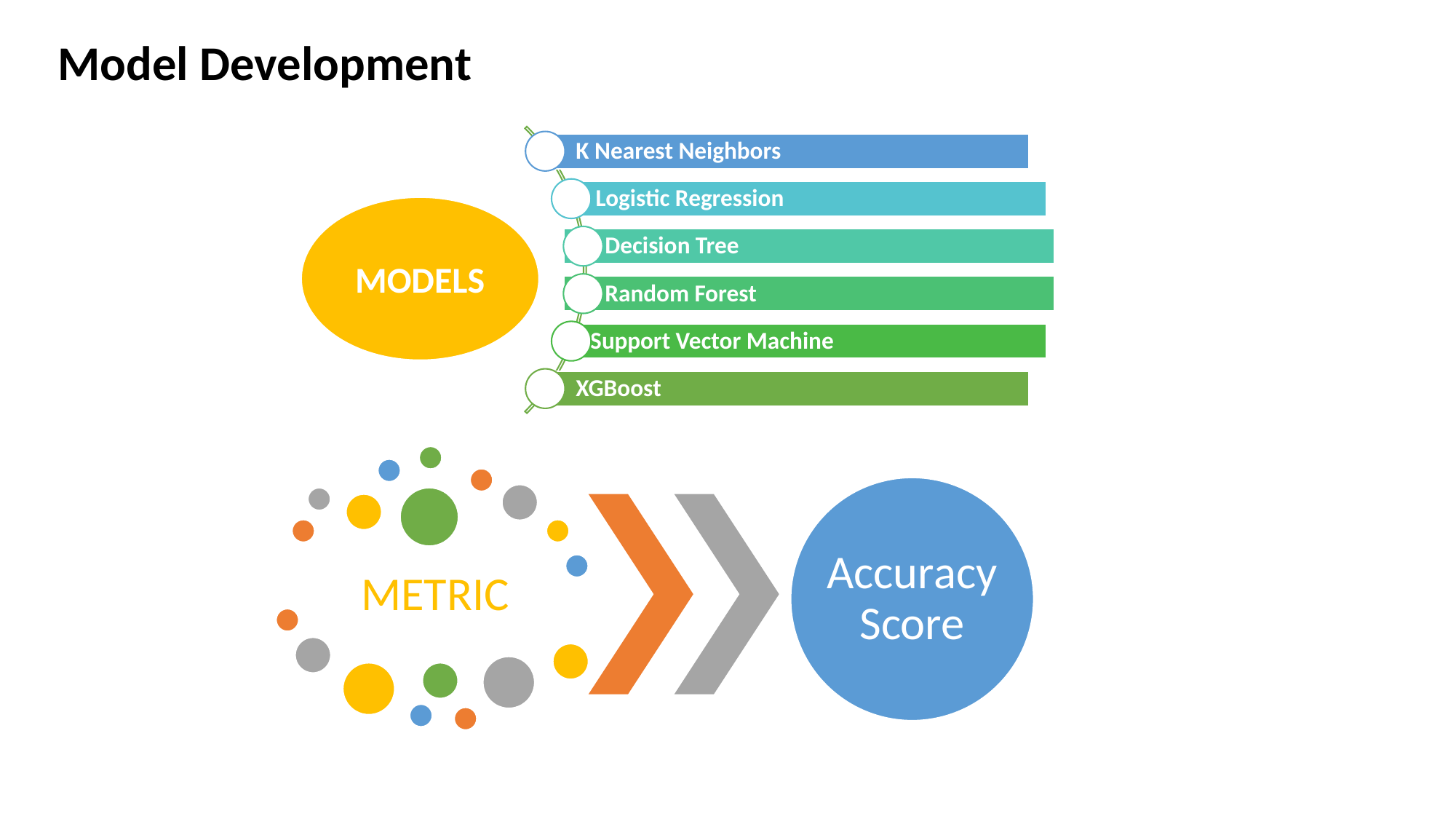

Model Development
K Nearest Neighbors
  Logistic Regression
   Decision Tree
   Random Forest
 Support Vector Machine
XGBoost
MODELS
METRIC
Accuracy Score